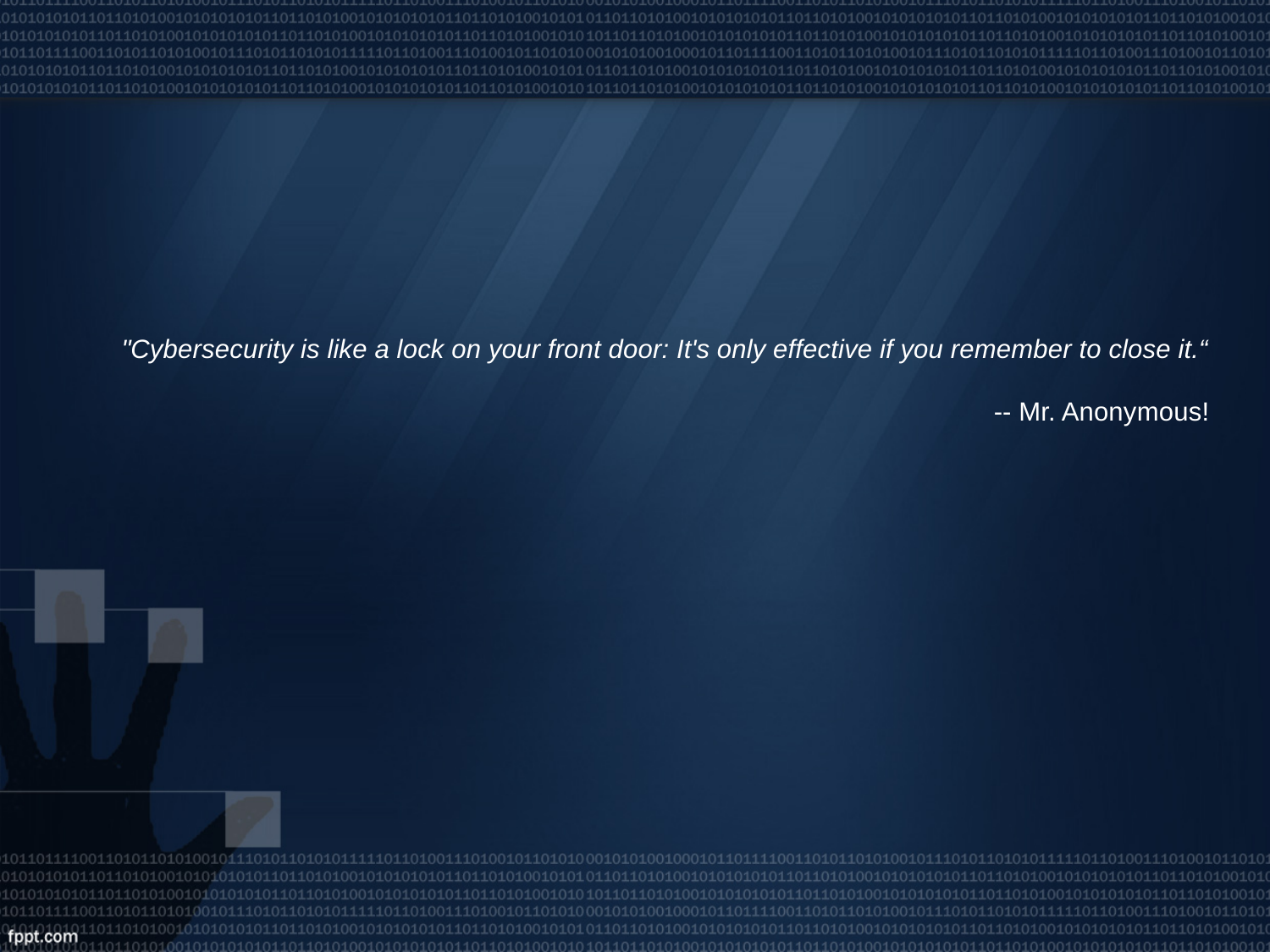

# "Cybersecurity is like a lock on your front door: It's only effective if you remember to close it.“ -- Mr. Anonymous!